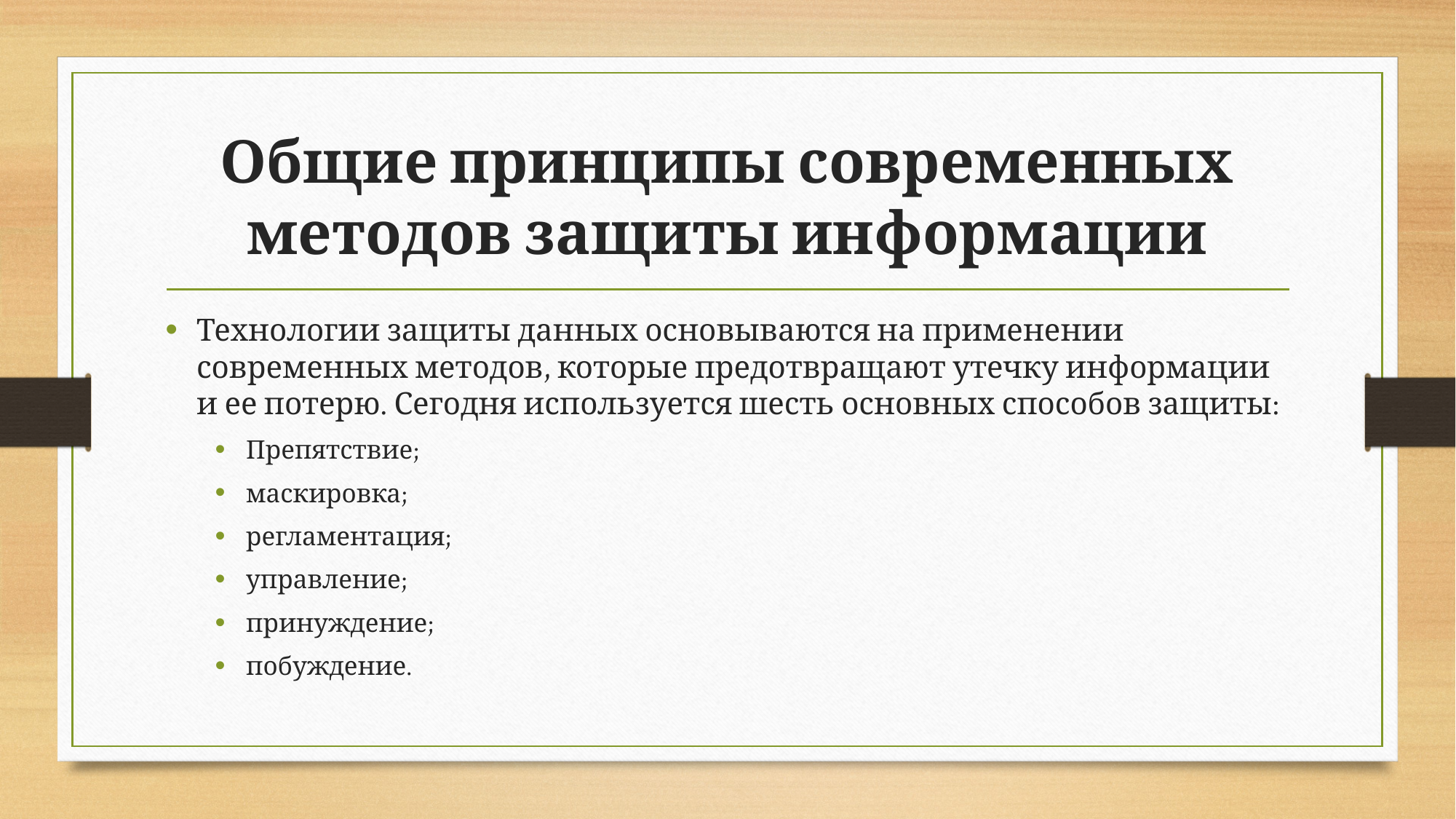

# Общие принципы современных методов защиты информации
Технологии защиты данных основываются на применении современных методов, которые предотвращают утечку информации и ее потерю. Сегодня используется шесть основных способов защиты:
Препятствие;
маскировка;
регламентация;
управление;
принуждение;
побуждение.